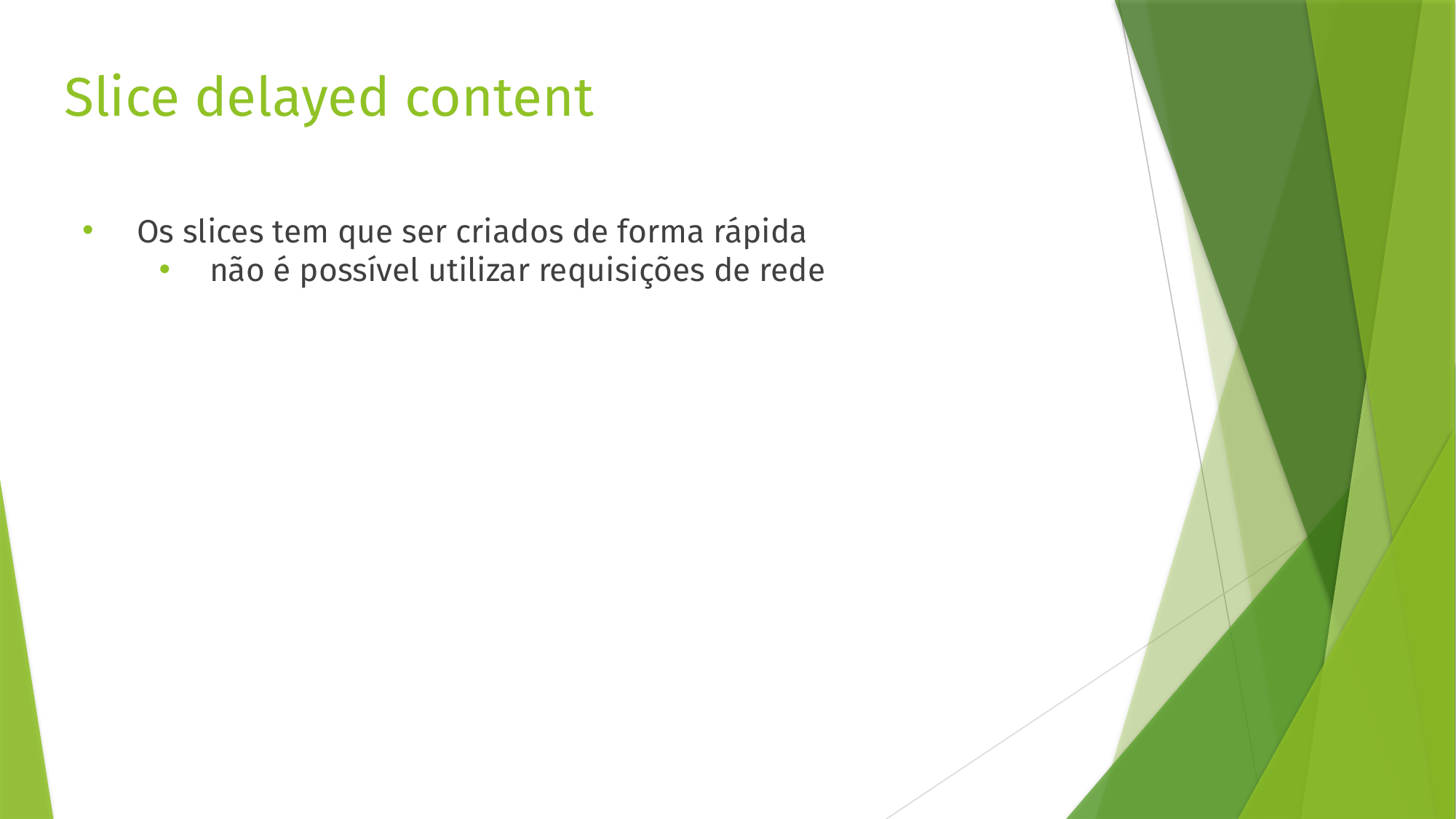

# Slice delayed content
Os slices tem que ser criados de forma rápida
não é possível utilizar requisições de rede